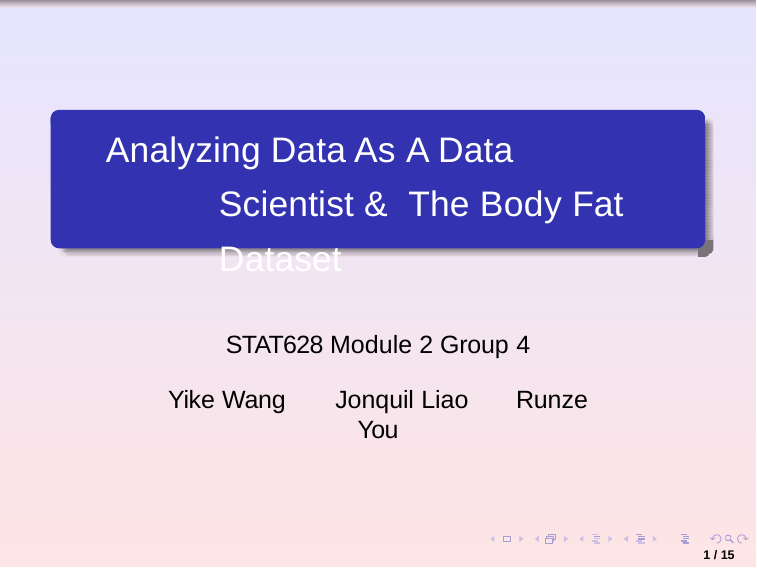

Analyzing Data As A Data Scientist &  The Body Fat Dataset
STAT628 Module 2 Group 4

Yike Wang	Jonquil Liao	Runze You
1 / 15